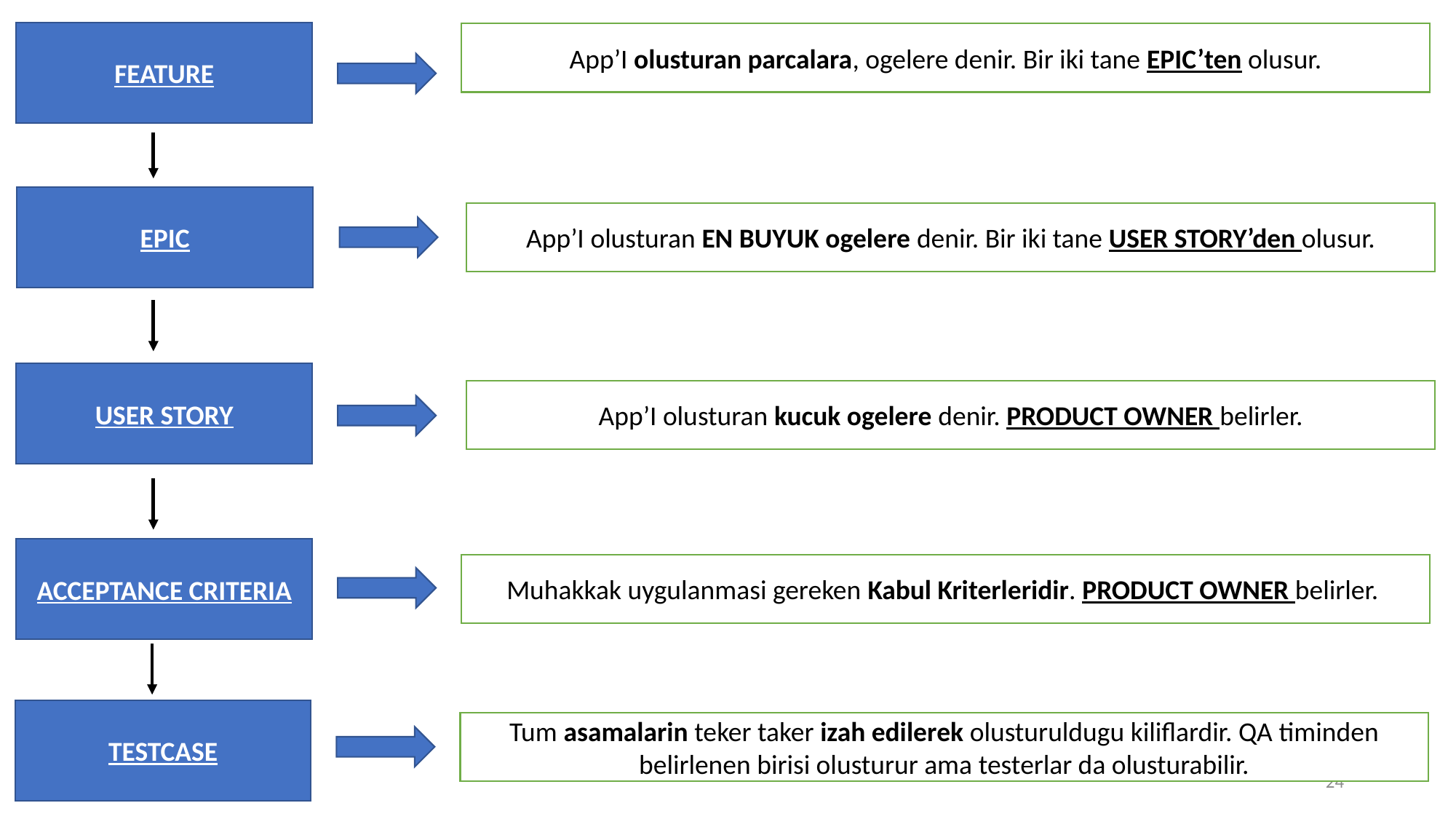

FEATURE
App’I olusturan parcalara, ogelere denir. Bir iki tane EPIC’ten olusur.

EPIC
App’I olusturan EN BUYUK ogelere denir. Bir iki tane USER STORY’den olusur.

USER STORY
App’I olusturan kucuk ogelere denir. PRODUCT OWNER belirler.

ACCEPTANCE CRITERIA
Muhakkak uygulanmasi gereken Kabul Kriterleridir. PRODUCT OWNER belirler.

TESTCASE
Tum asamalarin teker taker izah edilerek olusturuldugu kiliflardir. QA timinden belirlenen birisi olusturur ama testerlar da olusturabilir.

24